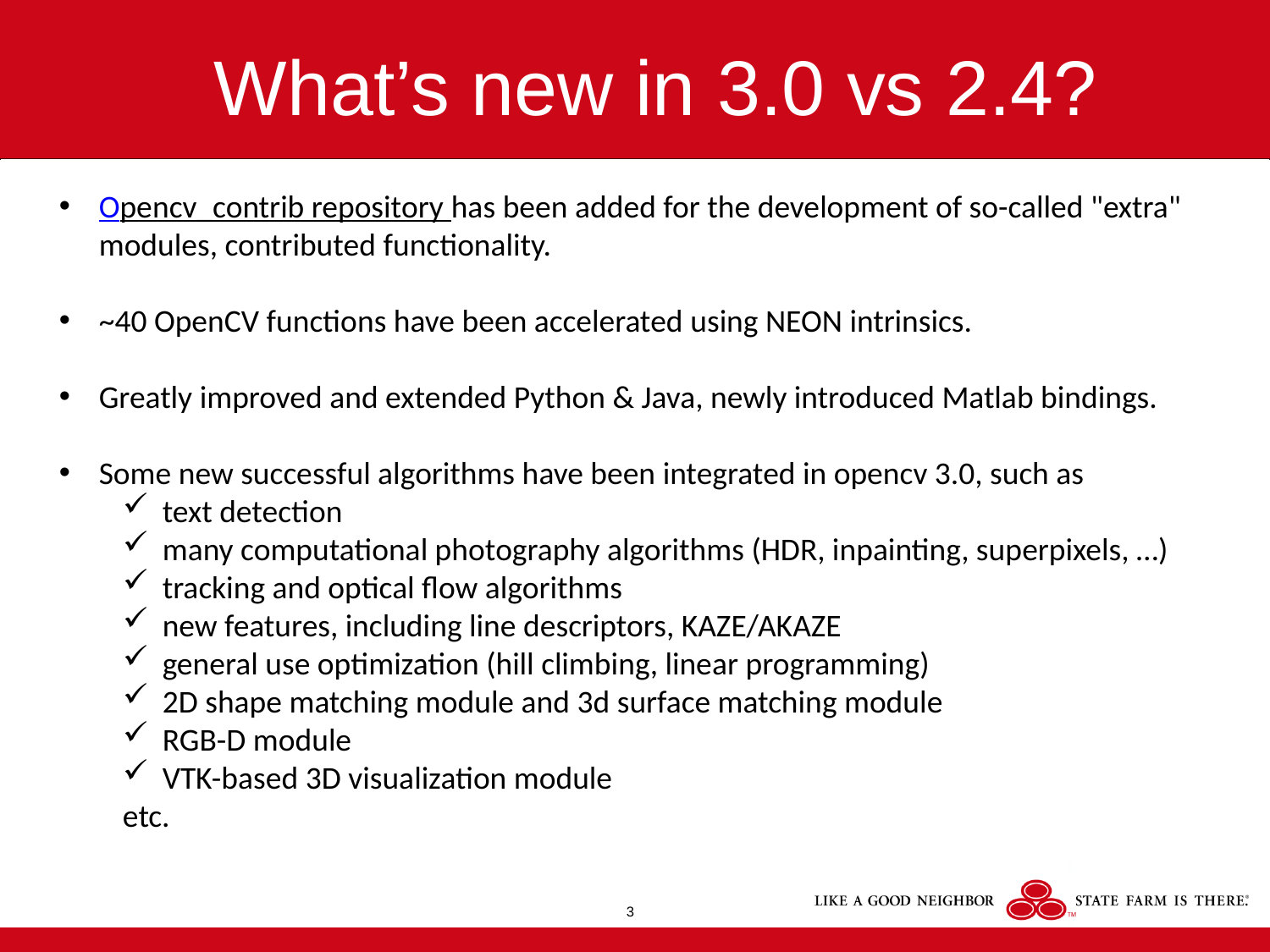

# What’s new in 3.0 vs 2.4?
Opencv_contrib repository has been added for the development of so-called "extra" modules, contributed functionality.

~40 OpenCV functions have been accelerated using NEON intrinsics.

Greatly improved and extended Python & Java, newly introduced Matlab bindings.

Some new successful algorithms have been integrated in opencv 3.0, such as
text detection
many computational photography algorithms (HDR, inpainting, superpixels, …)
tracking and optical flow algorithms
new features, including line descriptors, KAZE/AKAZE
general use optimization (hill climbing, linear programming)
2D shape matching module and 3d surface matching module
RGB-D module
VTK-based 3D visualization module
etc.